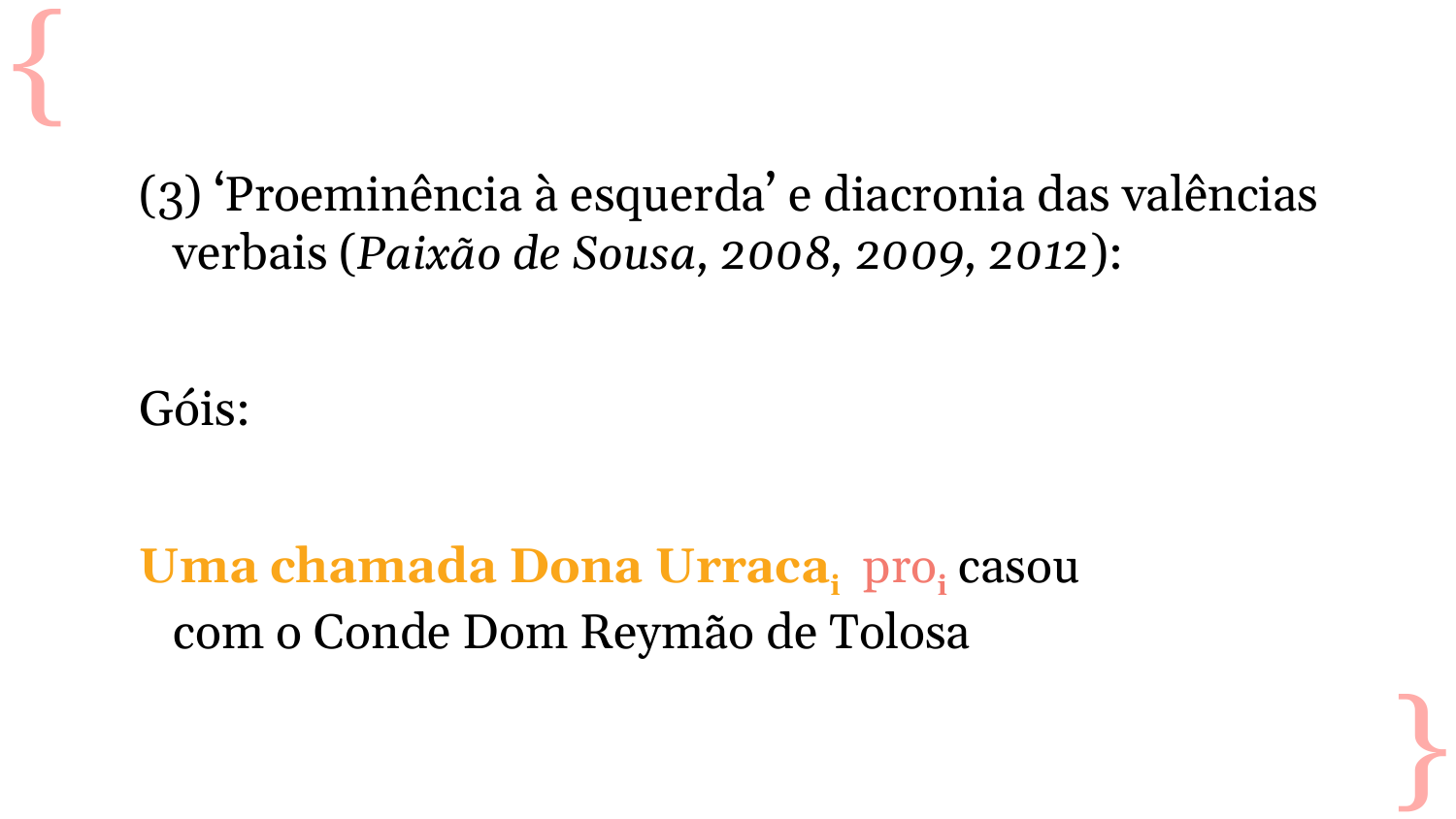

(3) ‘Proeminência à esquerda’ e diacronia das valências verbais (Paixão de Sousa, 2008, 2009, 2012):

Góis:

Uma chamada Dona Urracai  proi casou
com o Conde Dom Reymão de Tolosa